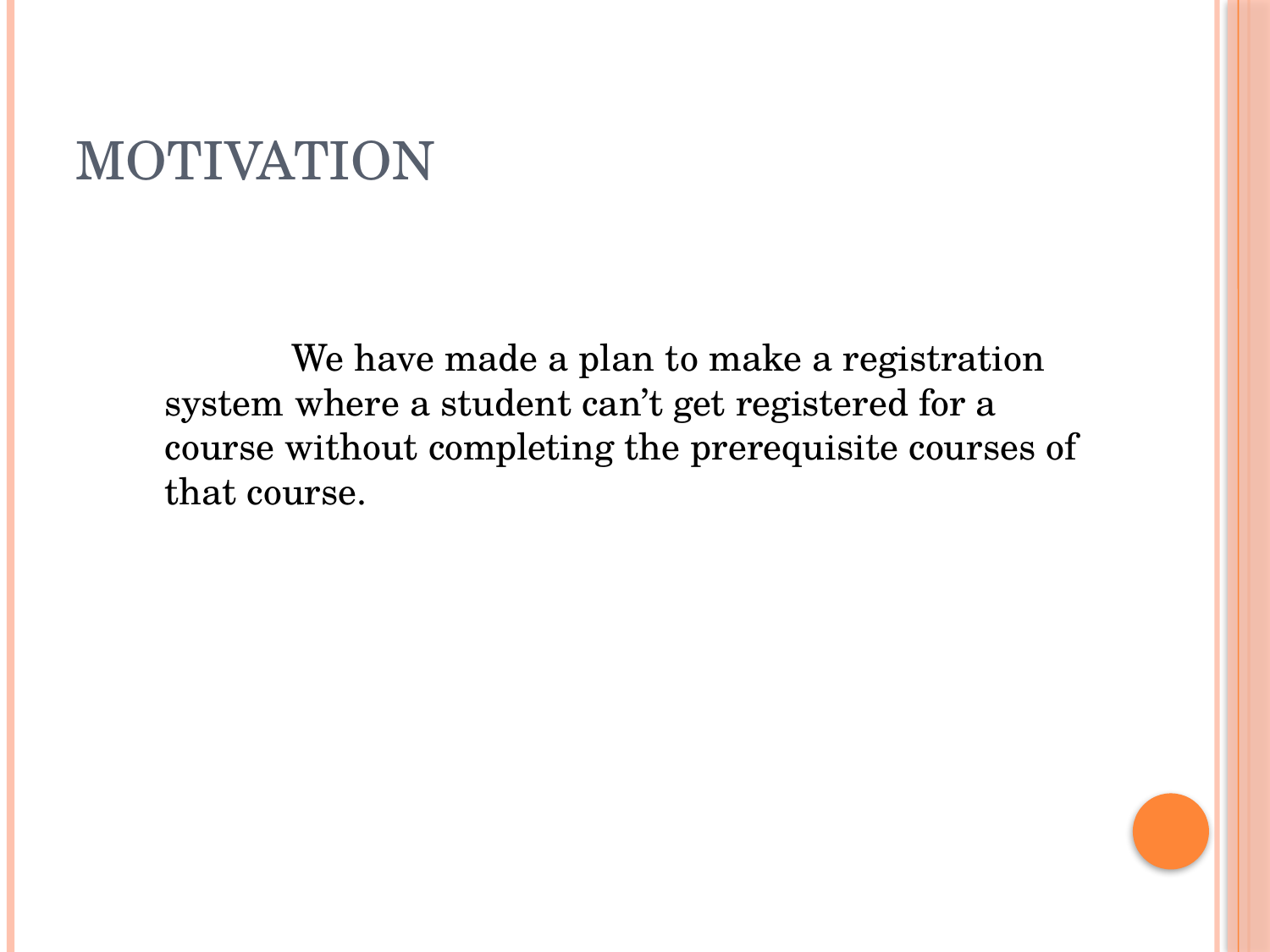

# Motivation
		We have made a plan to make a registration system where a student can’t get registered for a course without completing the prerequisite courses of that course.